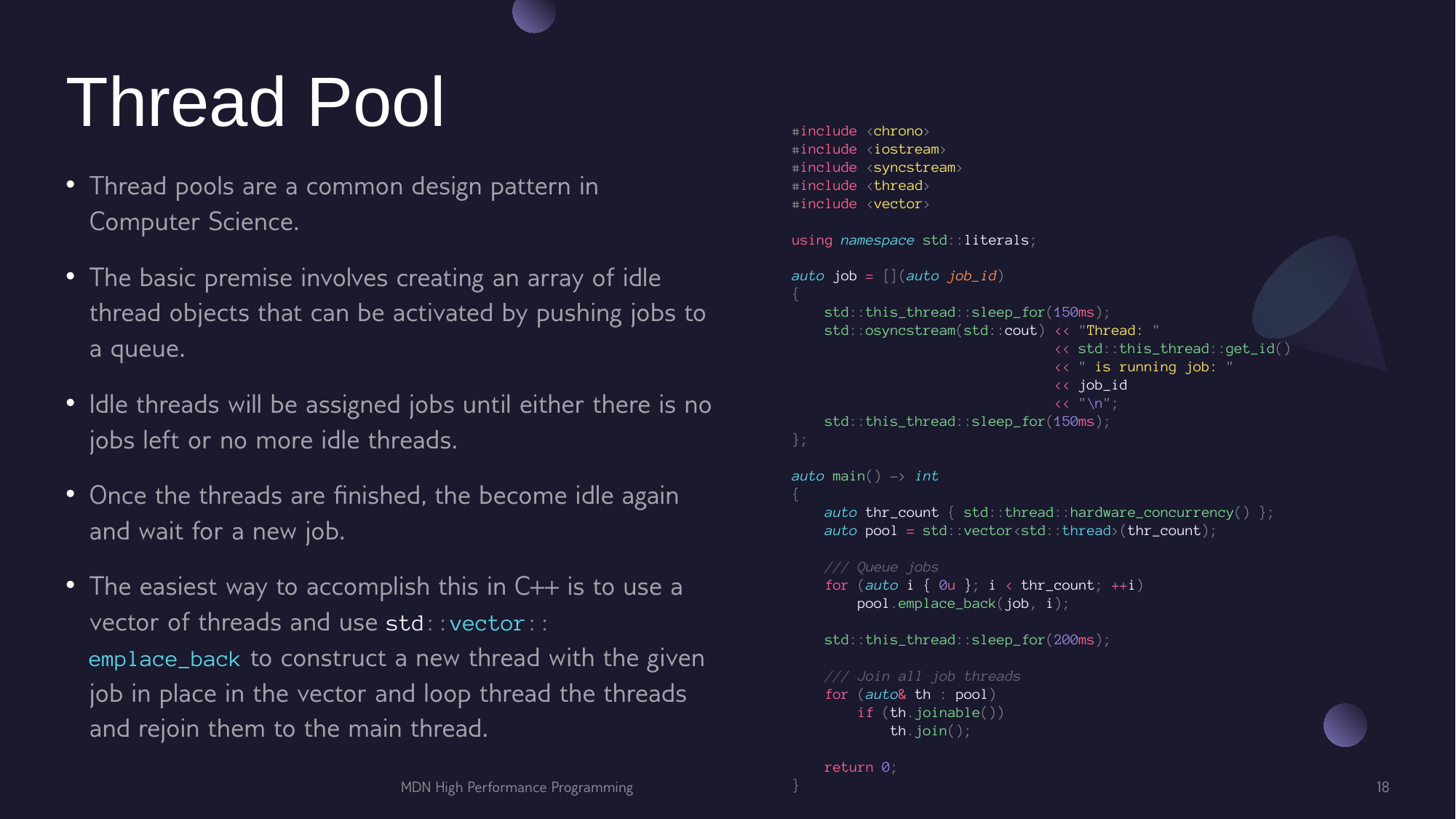

# Thread Pool
#include <chrono>
#include <iostream>
#include <syncstream>
#include <thread>
#include <vector>
using namespace std::literals;
auto job = [](auto job_id)
{
    std::this_thread::sleep_for(150ms);
    std::osyncstream(std::cout) << "Thread: "
                                << std::this_thread::get_id()
                                << " is running job: "
                                << job_id
                                << "\n";
    std::this_thread::sleep_for(150ms);
};
auto main() -> int
{
    auto thr_count { std::thread::hardware_concurrency() };
    auto pool = std::vector<std::thread>(thr_count);
    /// Queue jobs
    for (auto i { 0u }; i < thr_count; ++i)
        pool.emplace_back(job, i);
    std::this_thread::sleep_for(200ms);
    /// Join all job threads
    for (auto& th : pool)
        if (th.joinable())
            th.join();
    return 0;
}
Thread pools are a common design pattern in Computer Science.
The basic premise involves creating an array of idle thread objects that can be activated by pushing jobs to a queue.
Idle threads will be assigned jobs until either there is no jobs left or no more idle threads.
Once the threads are finished, the become idle again and wait for a new job.
The easiest way to accomplish this in C++ is to use a vector of threads and use std::vector:: emplace_back to construct a new thread with the given job in place in the vector and loop thread the threads and rejoin them to the main thread.

MDN High Performance Programming
18